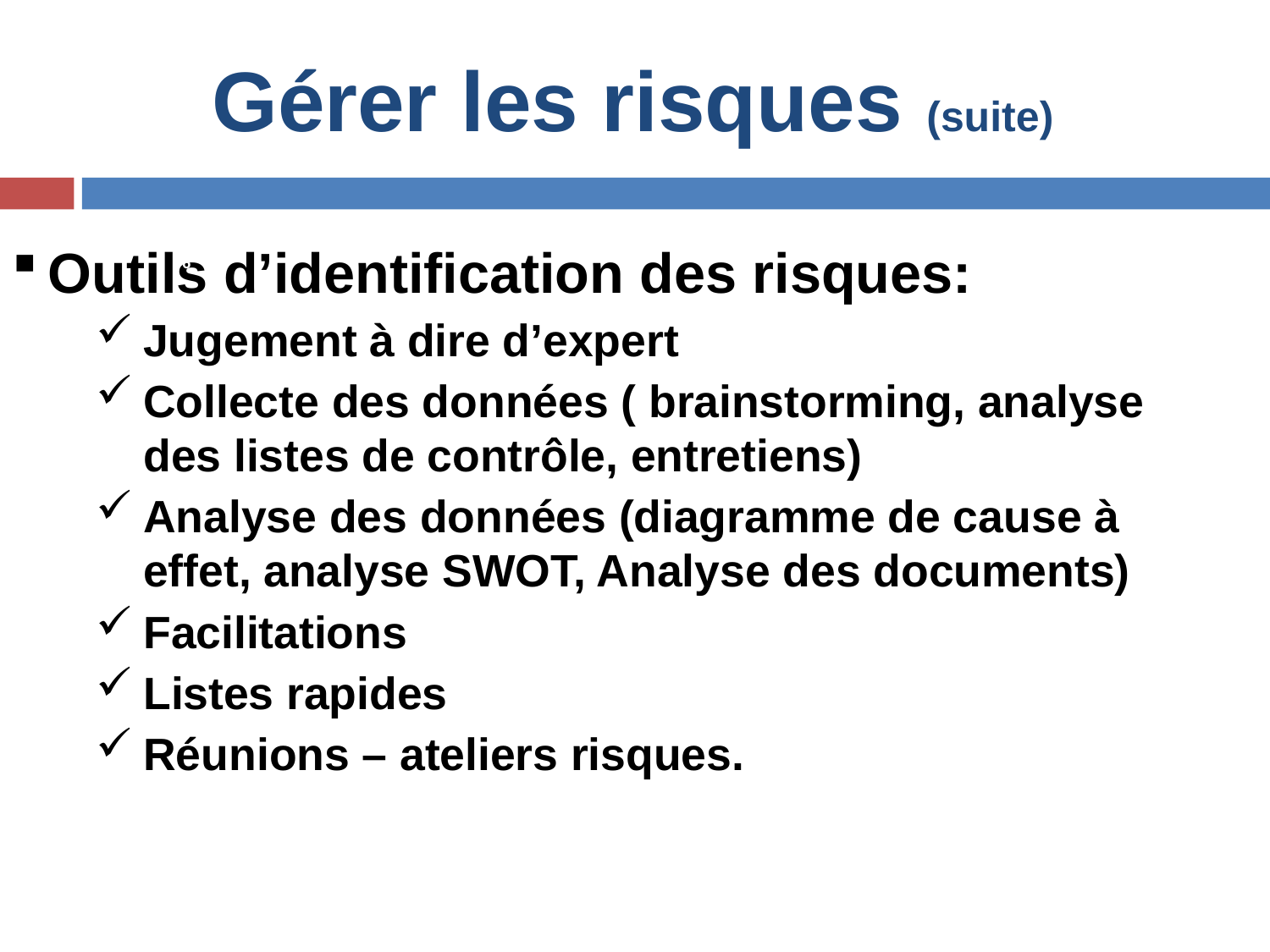

# Gérer les risques (suite)
Outils d’identification des risques:
Jugement à dire d’expert
Collecte des données ( brainstorming, analyse des listes de contrôle, entretiens)
Analyse des données (diagramme de cause à effet, analyse SWOT, Analyse des documents)
Facilitations
Listes rapides
Réunions – ateliers risques.

6
6